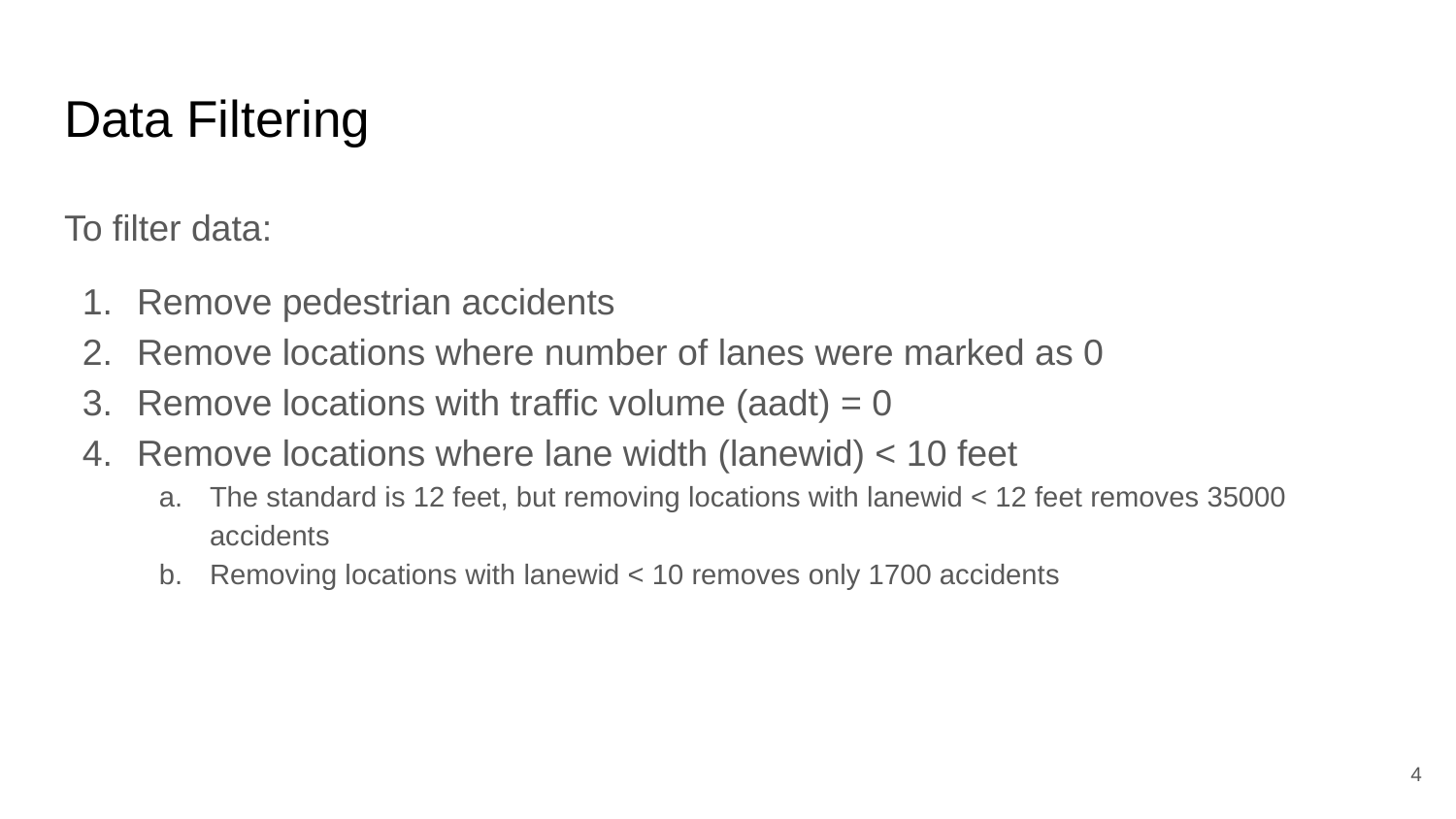

# Data Filtering
To filter data:
Remove pedestrian accidents
Remove locations where number of lanes were marked as 0
Remove locations with traffic volume (aadt) = 0
Remove locations where lane width (lanewid) < 10 feet
The standard is 12 feet, but removing locations with lanewid < 12 feet removes 35000 accidents
Removing locations with lanewid < 10 removes only 1700 accidents

4